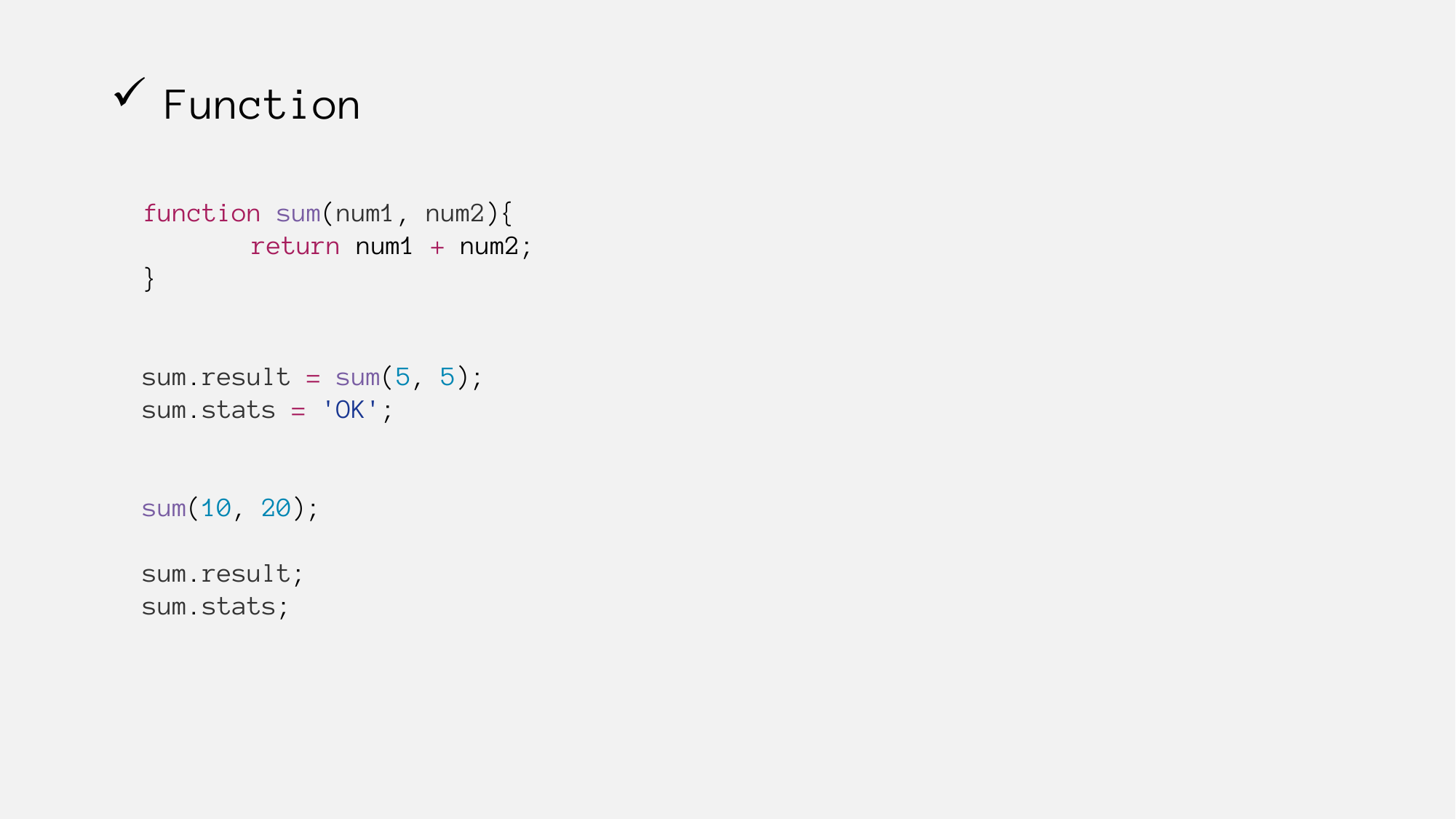

# Function
function sum(num1, num2){
	return num1 + num2;
}

sum.result = sum(5, 5);
sum.stats = 'OK';

sum(10, 20);

sum.result;
sum.stats;